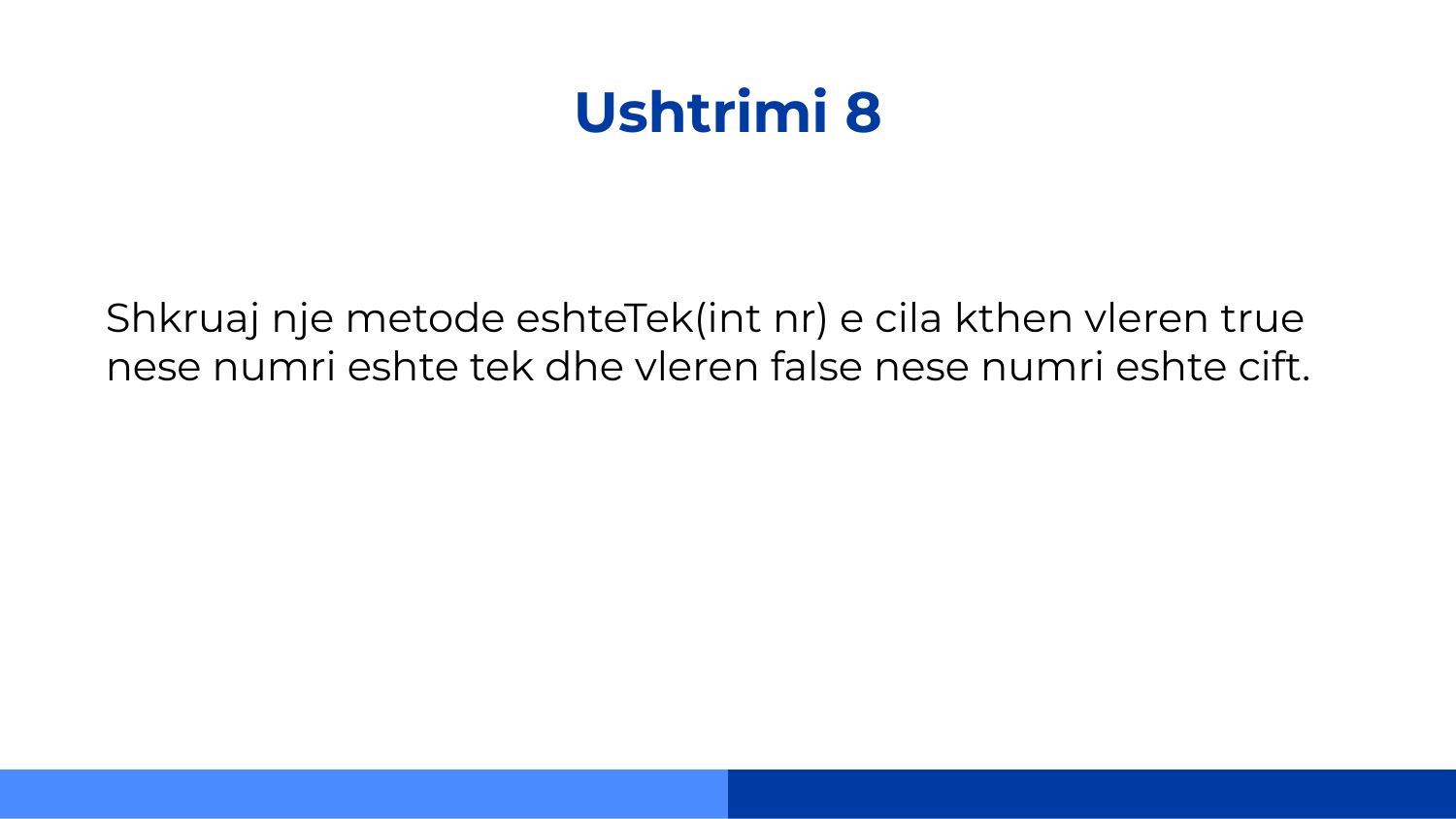

# Ushtrimi 8
Shkruaj nje metode eshteTek(int nr) e cila kthen vleren true nese numri eshte tek dhe vleren false nese numri eshte cift.